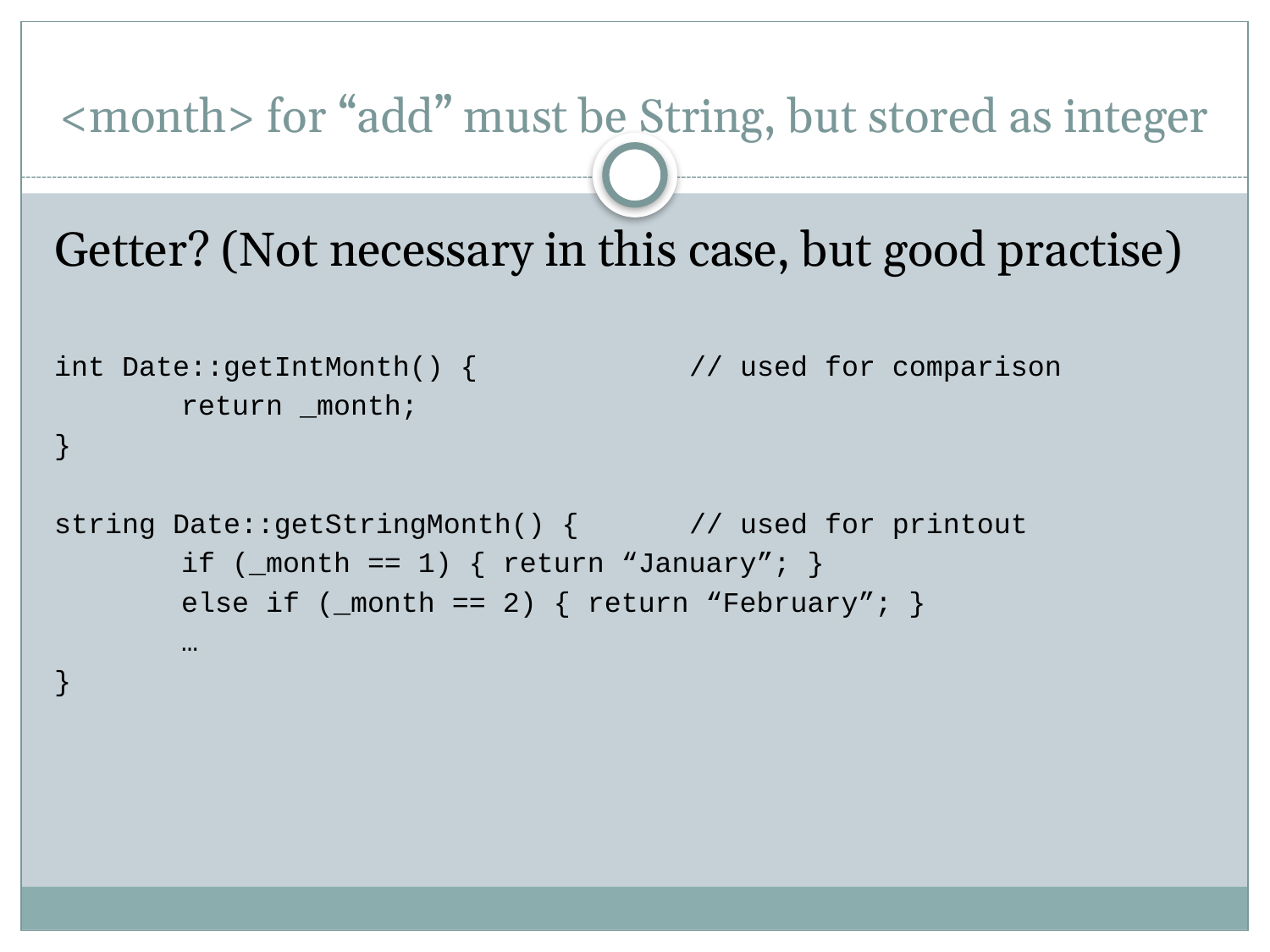

# <month> for “add” must be String, but stored as integer
Getter? (Not necessary in this case, but good practise)

int Date::getIntMonth() {		// used for comparison
	return _month;
}

string Date::getStringMonth() {	// used for printout
	if (_month == 1) { return “January”; }
	else if (_month == 2) { return “February”; }
	…
}